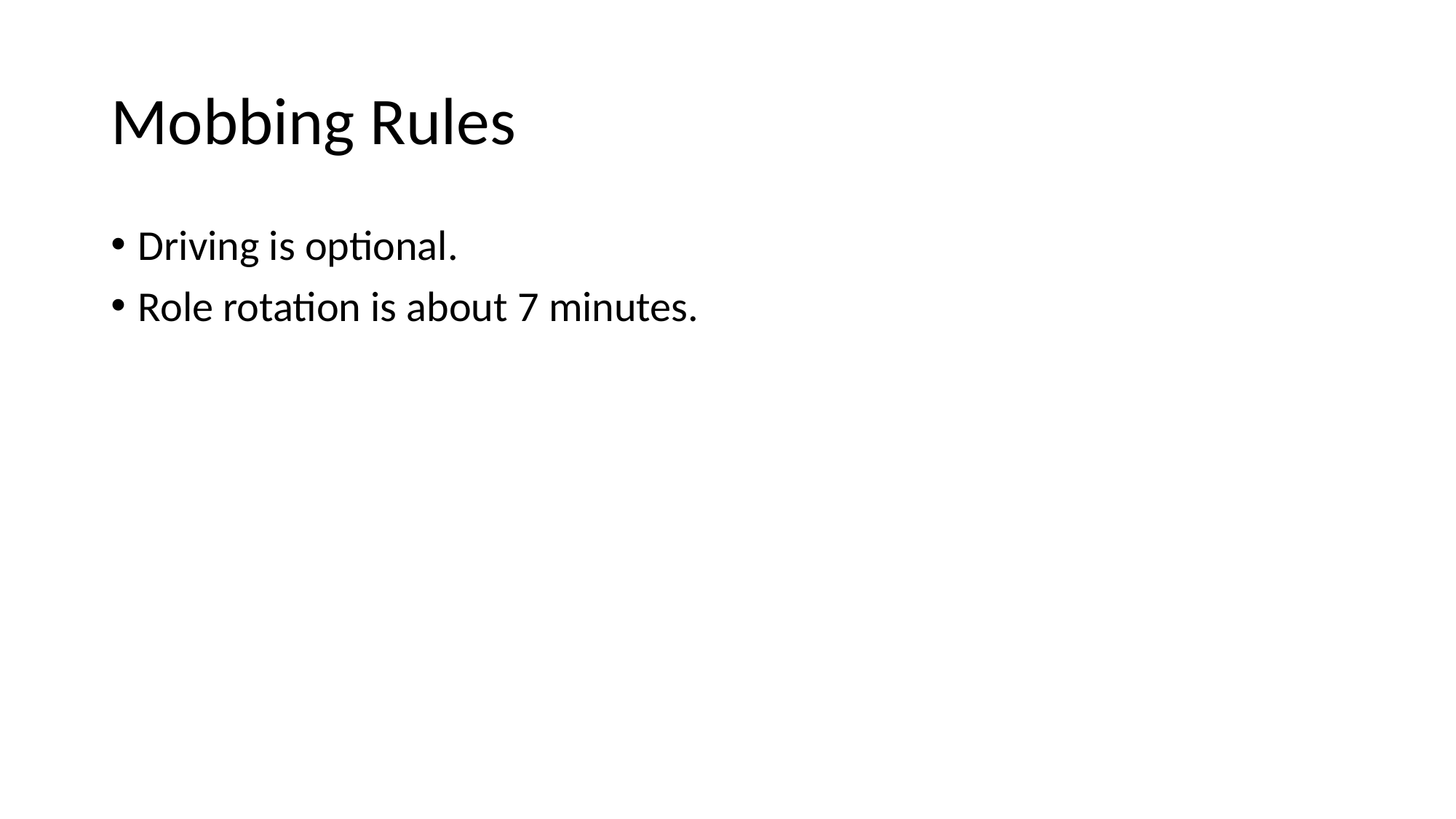

# Mobbing Rules
Driving is optional.
Role rotation is about 7 minutes.